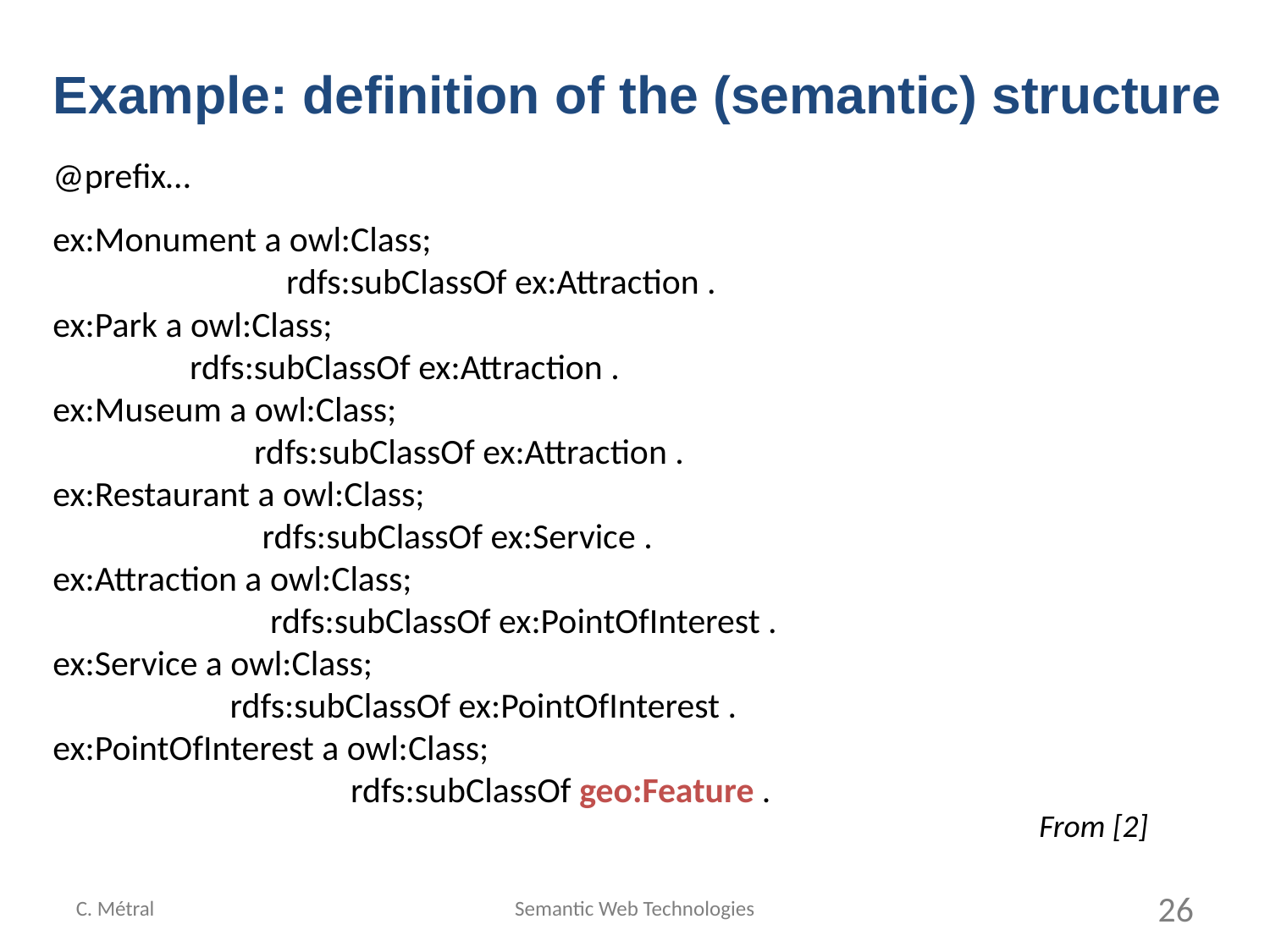

Example: definition of the (semantic) structure
@prefix…

ex:Monument a owl:Class;
                             rdfs:subClassOf ex:Attraction .
ex:Park a owl:Class;
                 rdfs:subClassOf ex:Attraction .
ex:Museum a owl:Class;
                         rdfs:subClassOf ex:Attraction .
ex:Restaurant a owl:Class;
                          rdfs:subClassOf ex:Service .
ex:Attraction a owl:Class;
                           rdfs:subClassOf ex:PointOfInterest .
ex:Service a owl:Class;
                      rdfs:subClassOf ex:PointOfInterest .
ex:PointOfInterest a owl:Class;
                                     rdfs:subClassOf geo:Feature .
From [2]
C. Métral
Semantic Web Technologies
26